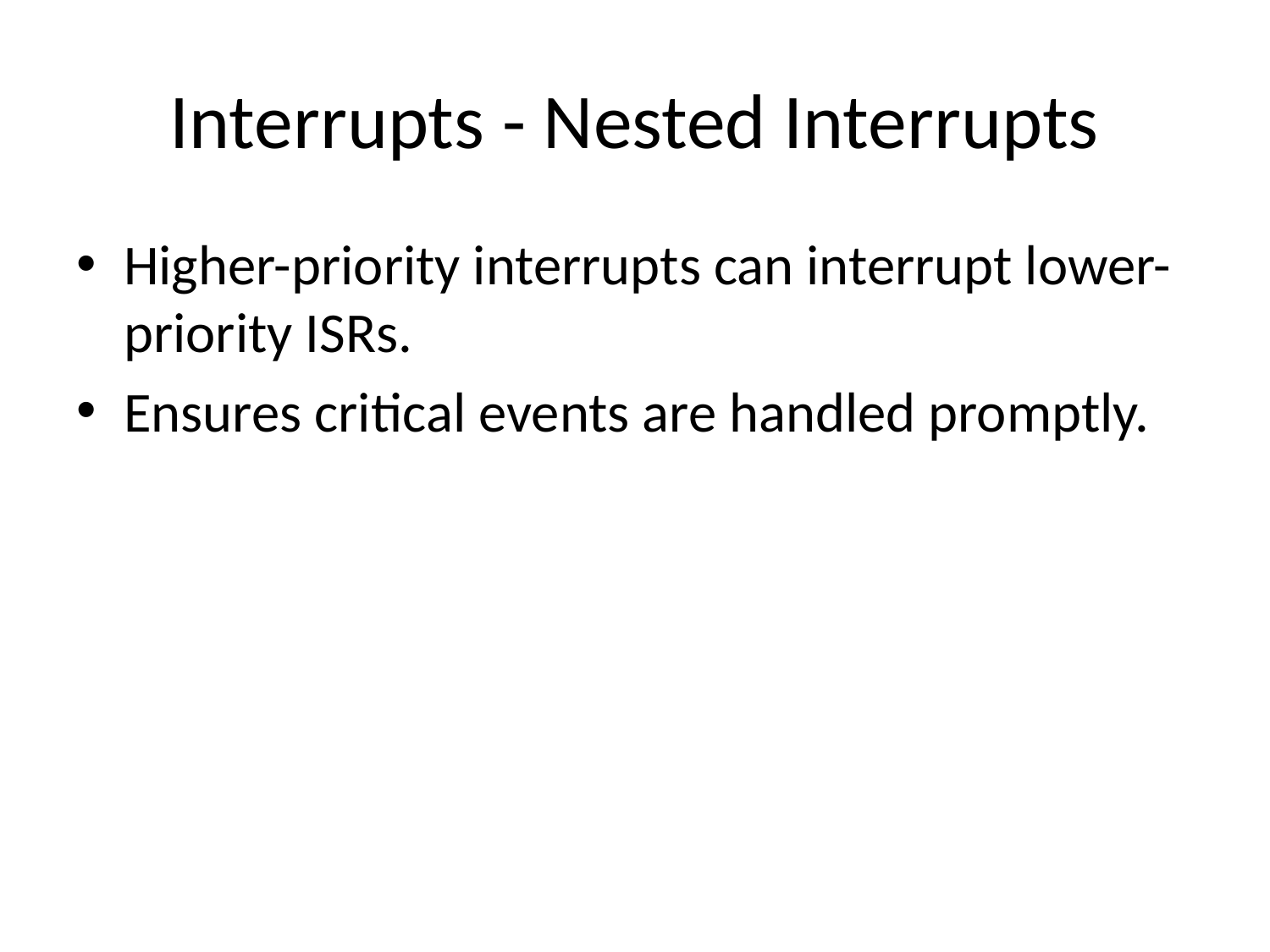

# Interrupts - Nested Interrupts
Higher-priority interrupts can interrupt lower-priority ISRs.
Ensures critical events are handled promptly.